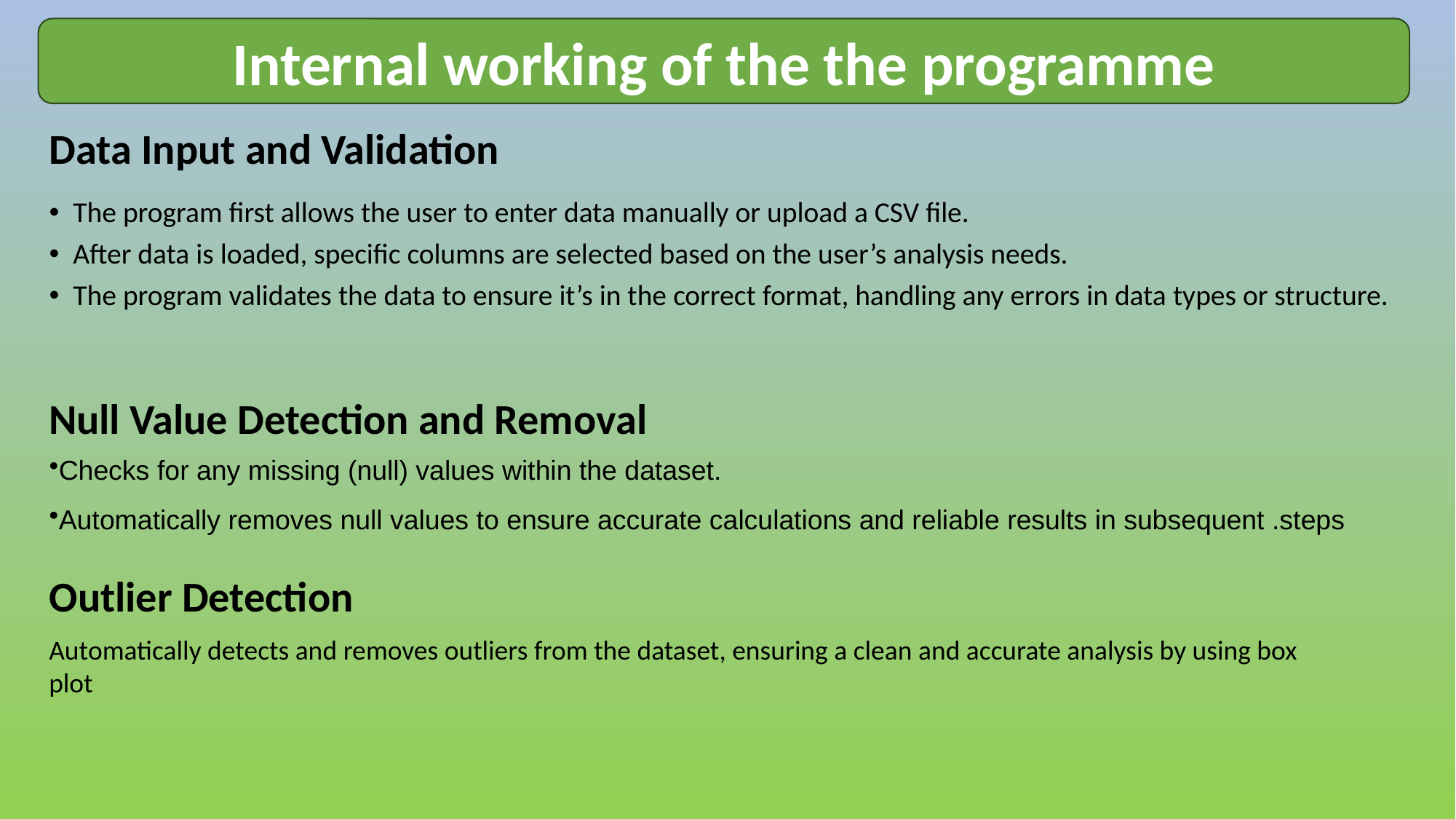

Internal working of the the programme
Data Input and Validation
The program first allows the user to enter data manually or upload a CSV file.
After data is loaded, specific columns are selected based on the user’s analysis needs.
The program validates the data to ensure it’s in the correct format, handling any errors in data types or structure.
Null Value Detection and Removal

Checks for any missing (null) values within the dataset.
Automatically removes null values to ensure accurate calculations and reliable results in subsequent .steps
Outlier Detection
Automatically detects and removes outliers from the dataset, ensuring a clean and accurate analysis by using box plot